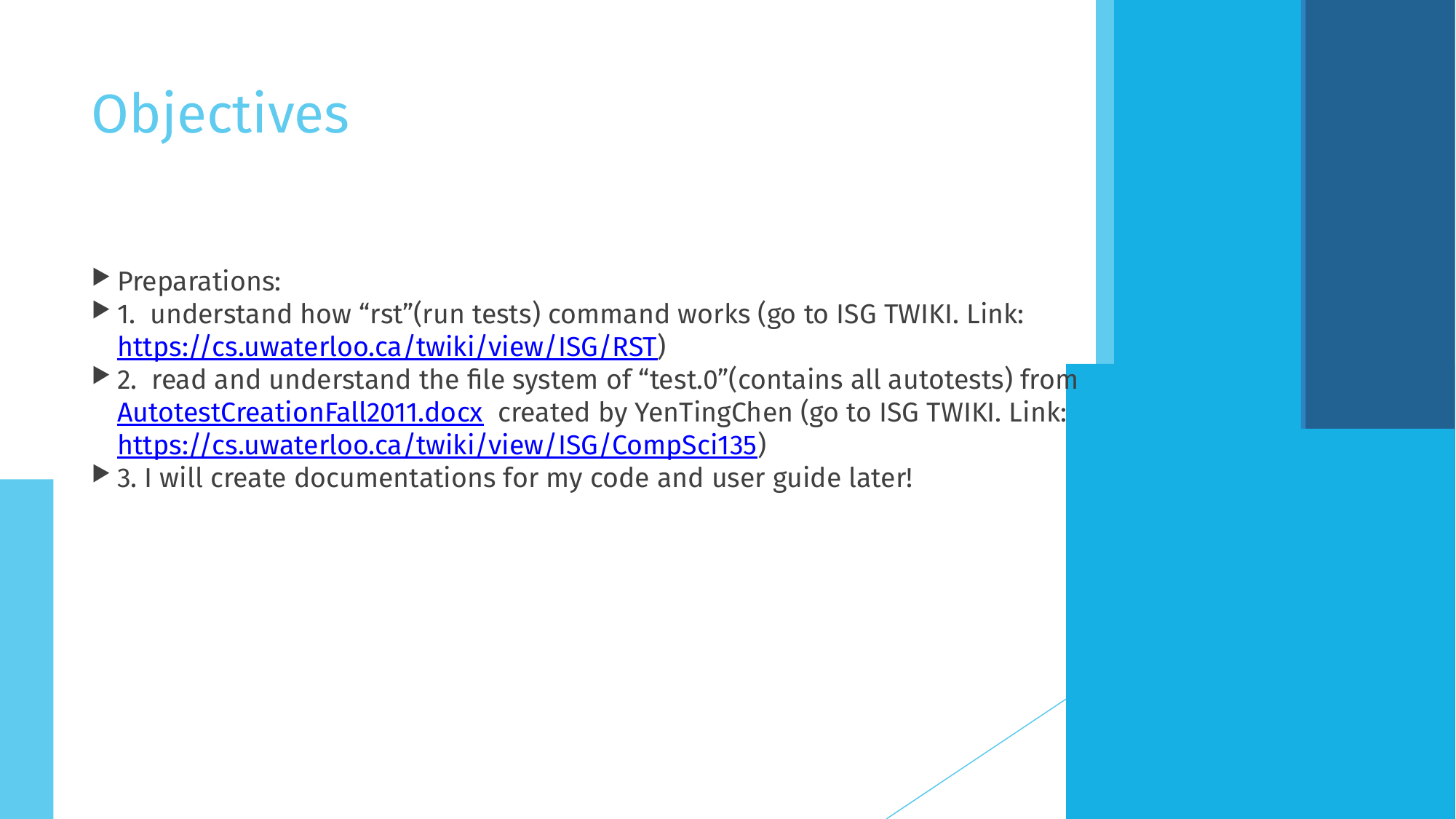

Objectives
Preparations:
1.  understand how “rst”(run tests) command works (go to ISG TWIKI. Link: https://cs.uwaterloo.ca/twiki/view/ISG/RST)
2.  read and understand the file system of “test.0”(contains all autotests) from AutotestCreationFall2011.docx  created by YenTingChen (go to ISG TWIKI. Link: https://cs.uwaterloo.ca/twiki/view/ISG/CompSci135)
3. I will create documentations for my code and user guide later!